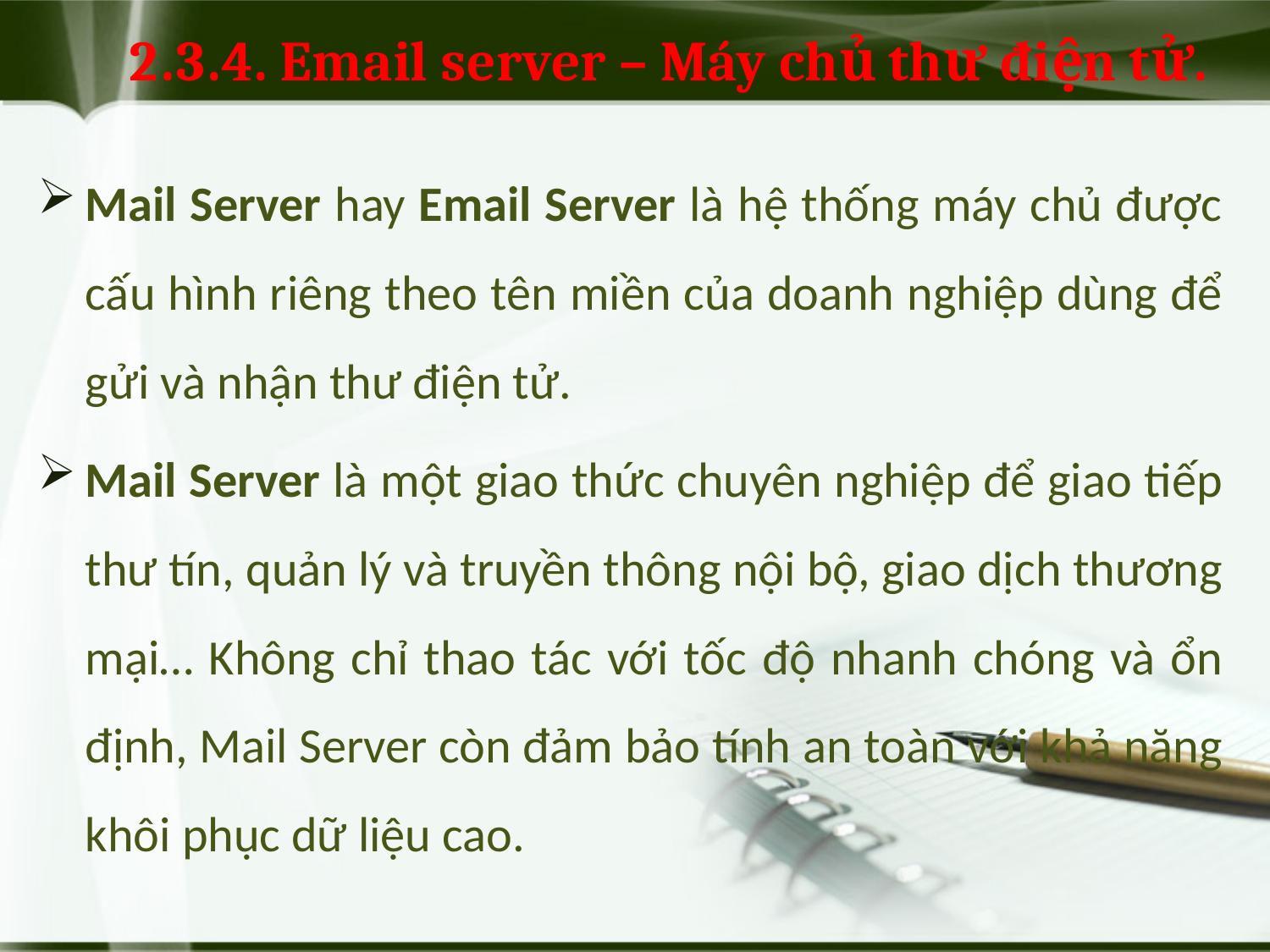

# 2.3.4. Email server – Máy chủ thư điện tử.
Mail Server hay Email Server là hệ thống máy chủ được cấu hình riêng theo tên miền của doanh nghiệp dùng để gửi và nhận thư điện tử.
Mail Server là một giao thức chuyên nghiệp để giao tiếp thư tín, quản lý và truyền thông nội bộ, giao dịch thương mại… Không chỉ thao tác với tốc độ nhanh chóng và ổn định, Mail Server còn đảm bảo tính an toàn với khả năng khôi phục dữ liệu cao.